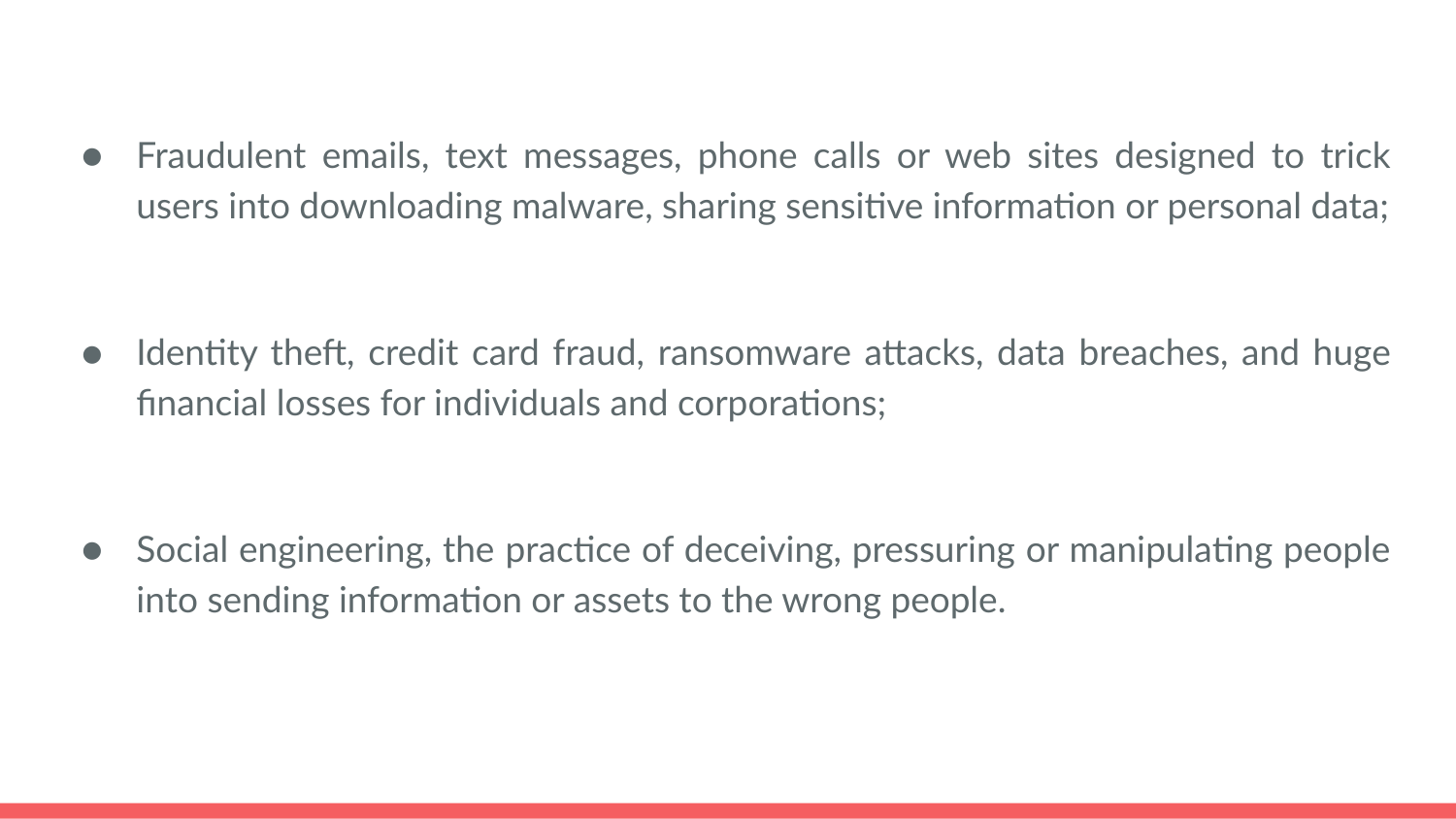

Fraudulent emails, text messages, phone calls or web sites designed to trick users into downloading malware, sharing sensitive information or personal data;

Identity theft, credit card fraud, ransomware attacks, data breaches, and huge financial losses for individuals and corporations;

Social engineering, the practice of deceiving, pressuring or manipulating people into sending information or assets to the wrong people.